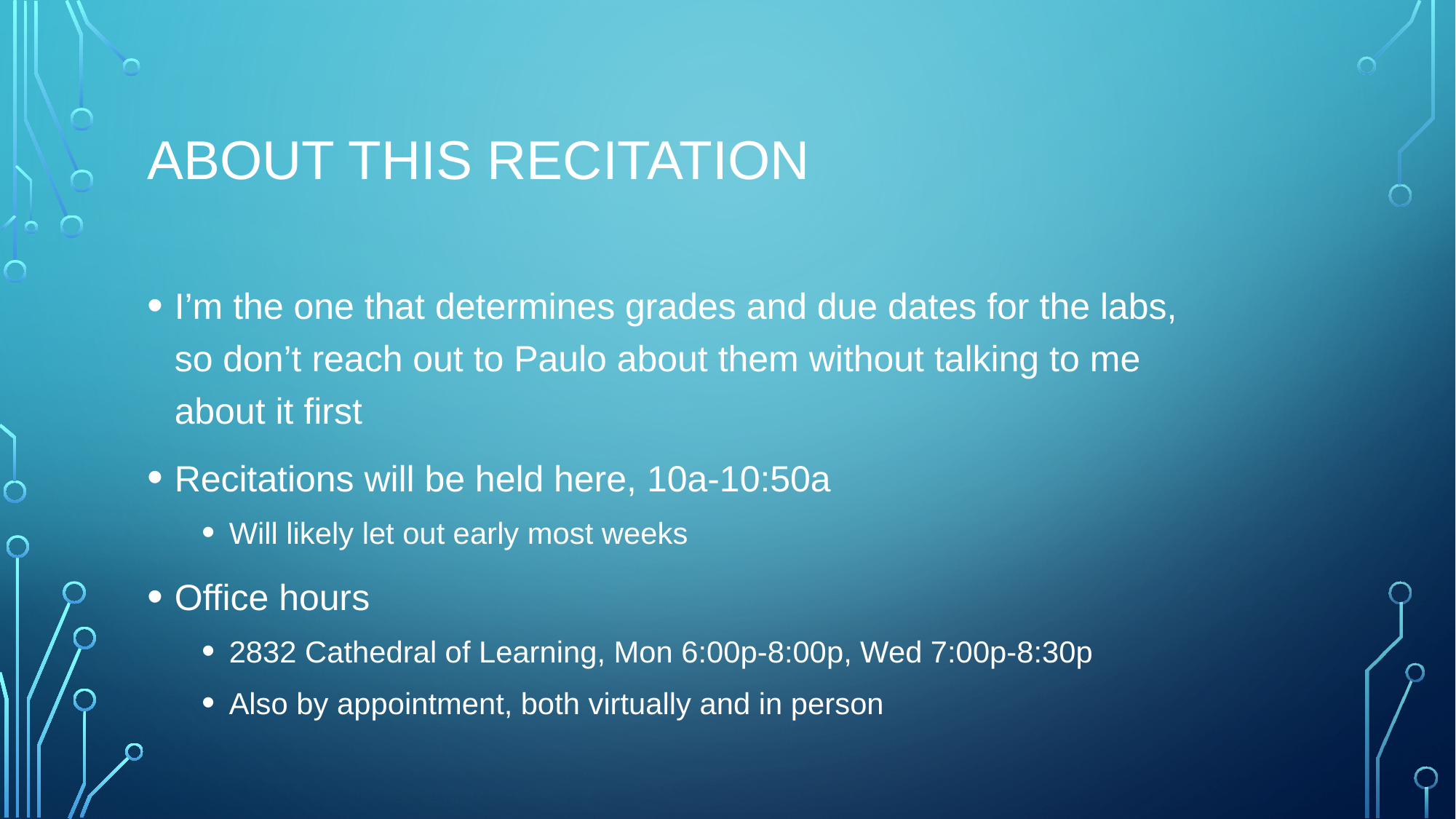

# About this recitation
I’m the one that determines grades and due dates for the labs, so don’t reach out to Paulo about them without talking to me about it first
Recitations will be held here, 10a-10:50a
Will likely let out early most weeks
Office hours
2832 Cathedral of Learning, Mon 6:00p-8:00p, Wed 7:00p-8:30p
Also by appointment, both virtually and in person